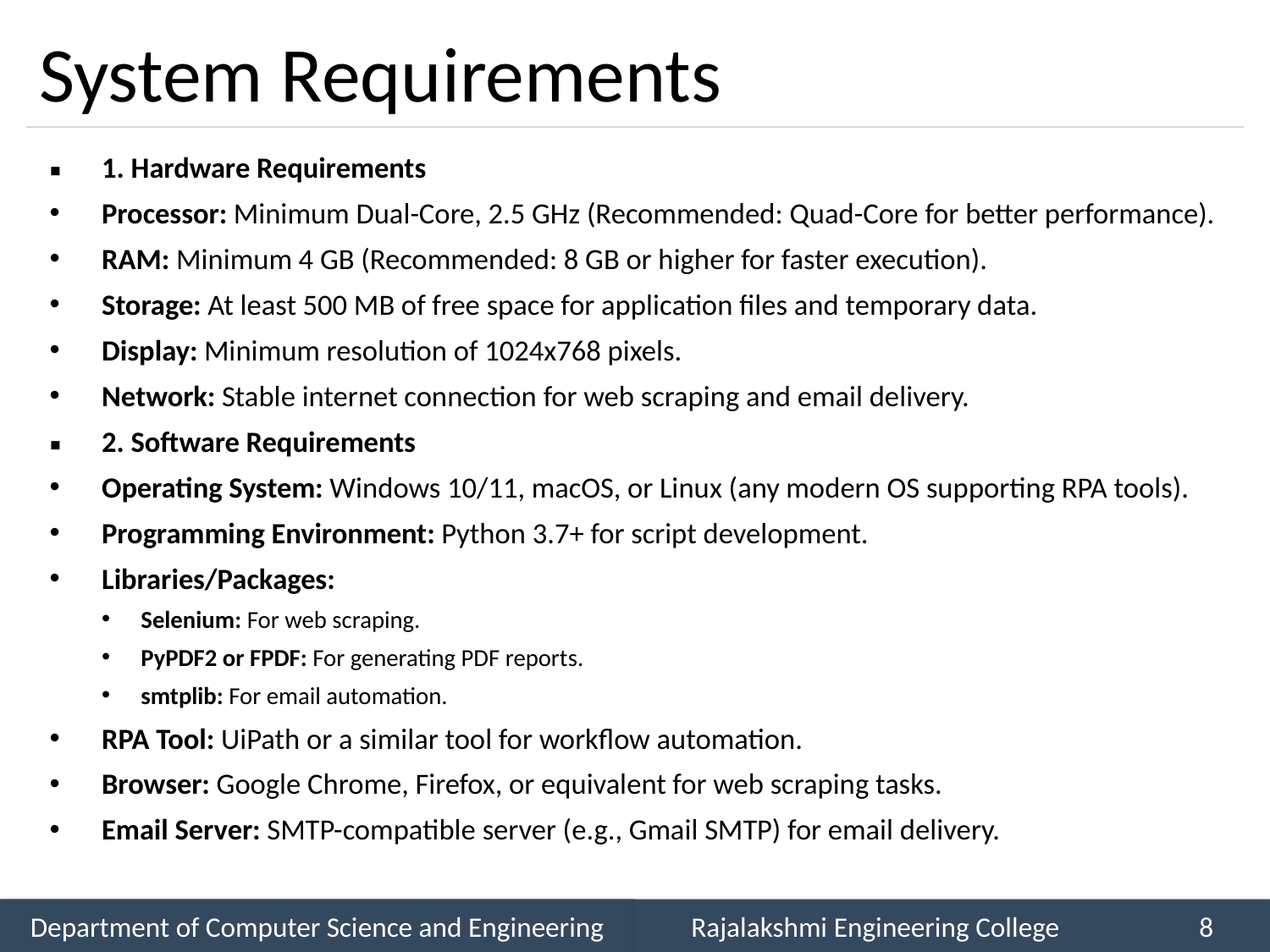

# System Requirements
1. Hardware Requirements
Processor: Minimum Dual-Core, 2.5 GHz (Recommended: Quad-Core for better performance).
RAM: Minimum 4 GB (Recommended: 8 GB or higher for faster execution).
Storage: At least 500 MB of free space for application files and temporary data.
Display: Minimum resolution of 1024x768 pixels.
Network: Stable internet connection for web scraping and email delivery.
2. Software Requirements
Operating System: Windows 10/11, macOS, or Linux (any modern OS supporting RPA tools).
Programming Environment: Python 3.7+ for script development.
Libraries/Packages:
Selenium: For web scraping.
PyPDF2 or FPDF: For generating PDF reports.
smtplib: For email automation.
RPA Tool: UiPath or a similar tool for workflow automation.
Browser: Google Chrome, Firefox, or equivalent for web scraping tasks.
Email Server: SMTP-compatible server (e.g., Gmail SMTP) for email delivery.